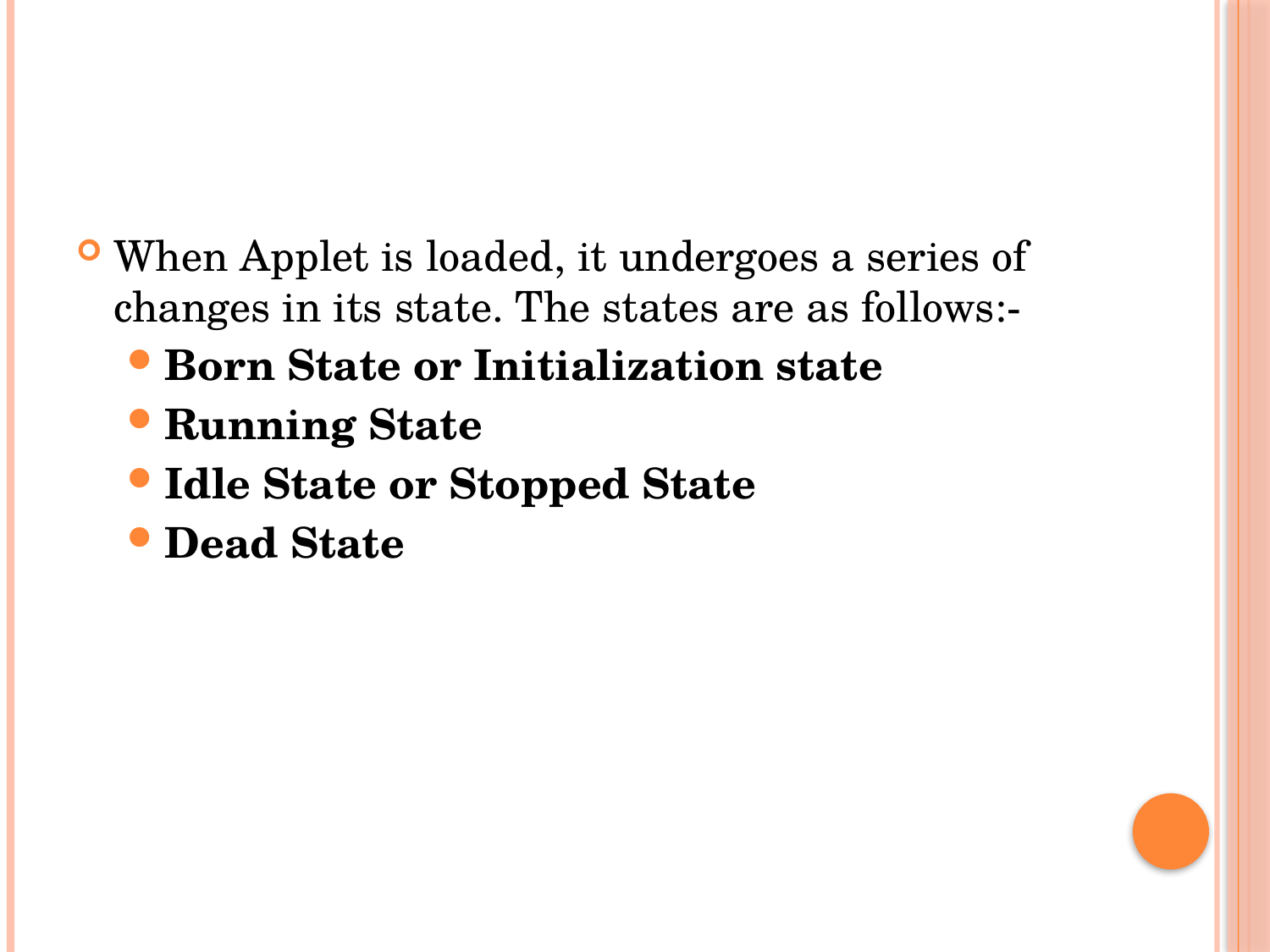

#
When Applet is loaded, it undergoes a series of changes in its state. The states are as follows:-
Born State or Initialization state
Running State
Idle State or Stopped State
Dead State